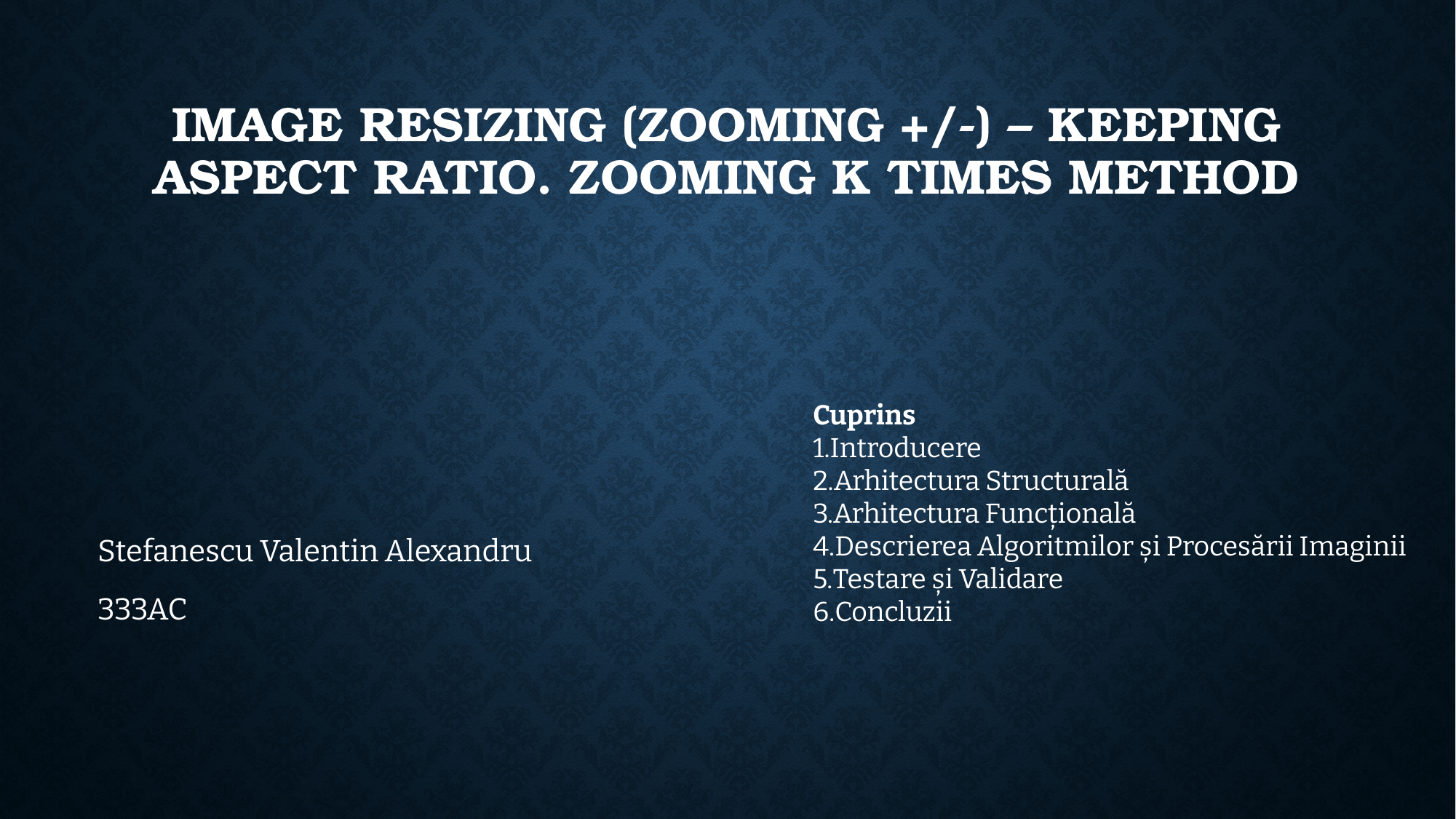

# Image Resizing (Zooming +/-) – Keeping Aspect Ratio. Zooming k times method
Cuprins
Introducere
Arhitectura Structurală
Arhitectura Funcțională
Descrierea Algoritmilor și Procesării Imaginii
Testare și Validare
Concluzii

Stefanescu Valentin Alexandru
333AC